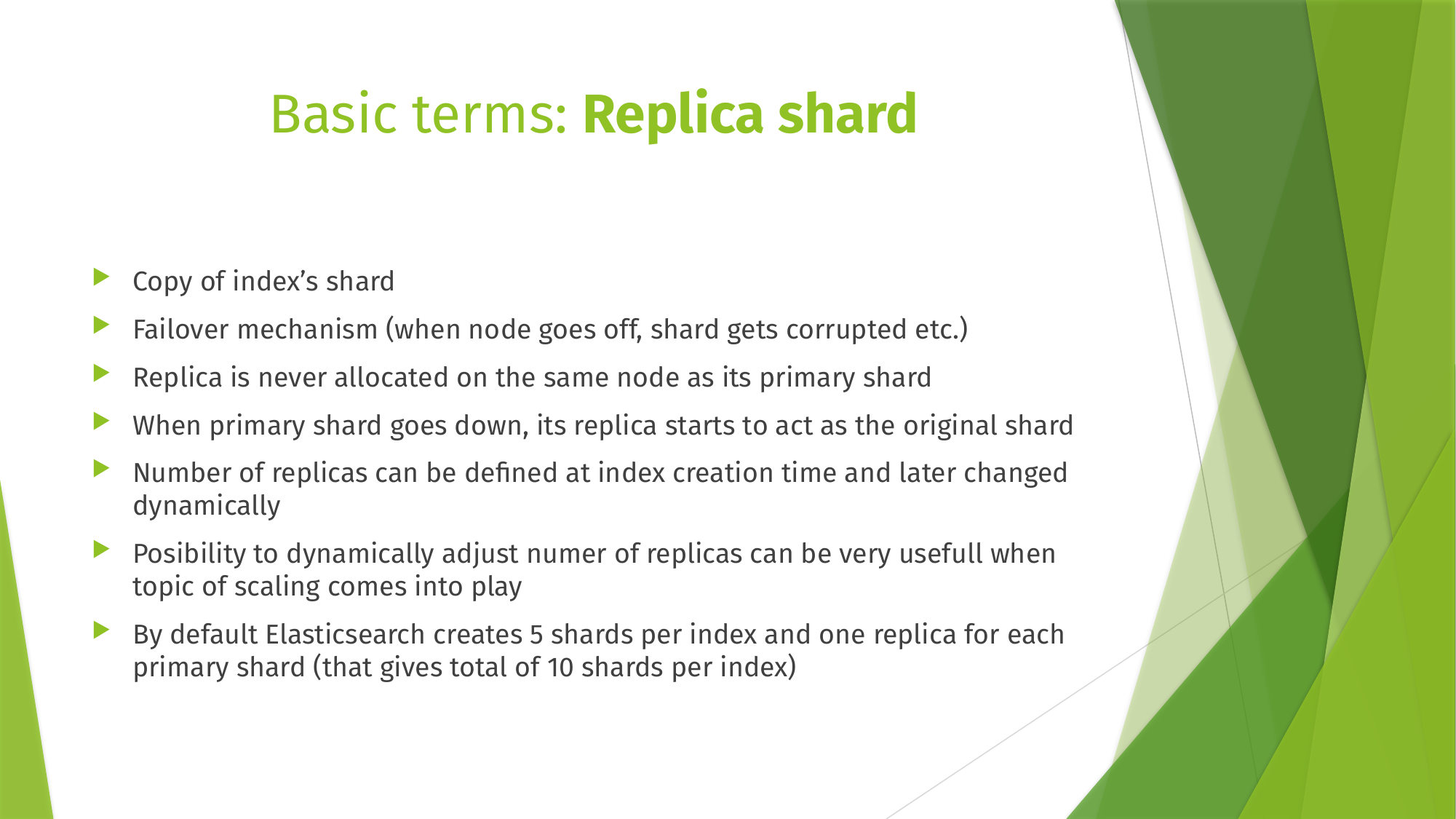

# Basic terms: Replica shard
Copy of index’s shard
Failover mechanism (when node goes off, shard gets corrupted etc.)
Replica is never allocated on the same node as its primary shard
When primary shard goes down, its replica starts to act as the original shard
Number of replicas can be defined at index creation time and later changed dynamically
Posibility to dynamically adjust numer of replicas can be very usefull when topic of scaling comes into play
By default Elasticsearch creates 5 shards per index and one replica for each primary shard (that gives total of 10 shards per index)